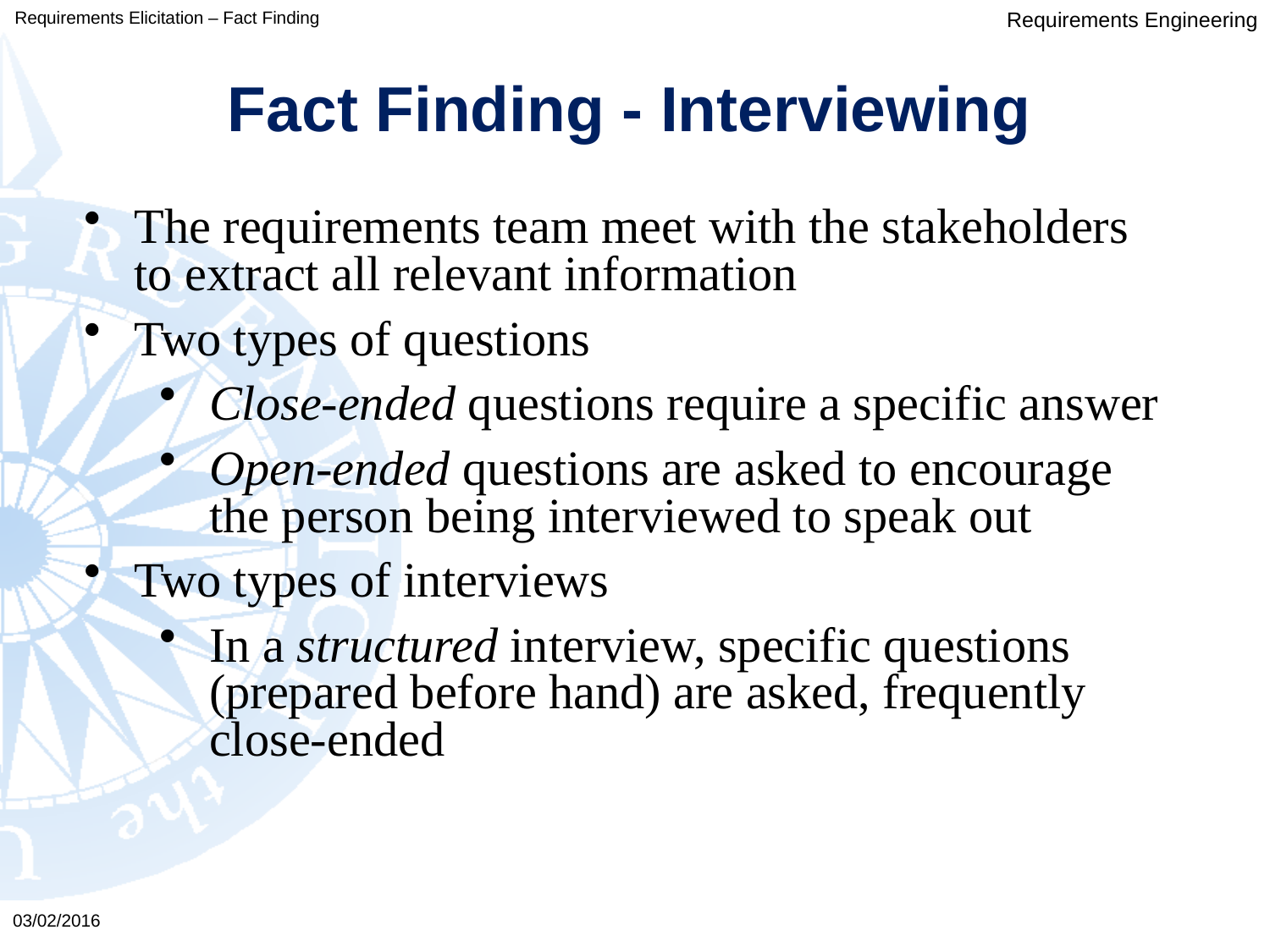

Fact Finding - Interviewing
Requirements Elicitation – Fact Finding
The requirements team meet with the stakeholders to extract all relevant information
Two types of questions
Close-ended questions require a specific answer
Open-ended questions are asked to encourage the person being interviewed to speak out
Two types of interviews
In a structured interview, specific questions (prepared before hand) are asked, frequently close-ended
03/02/2016